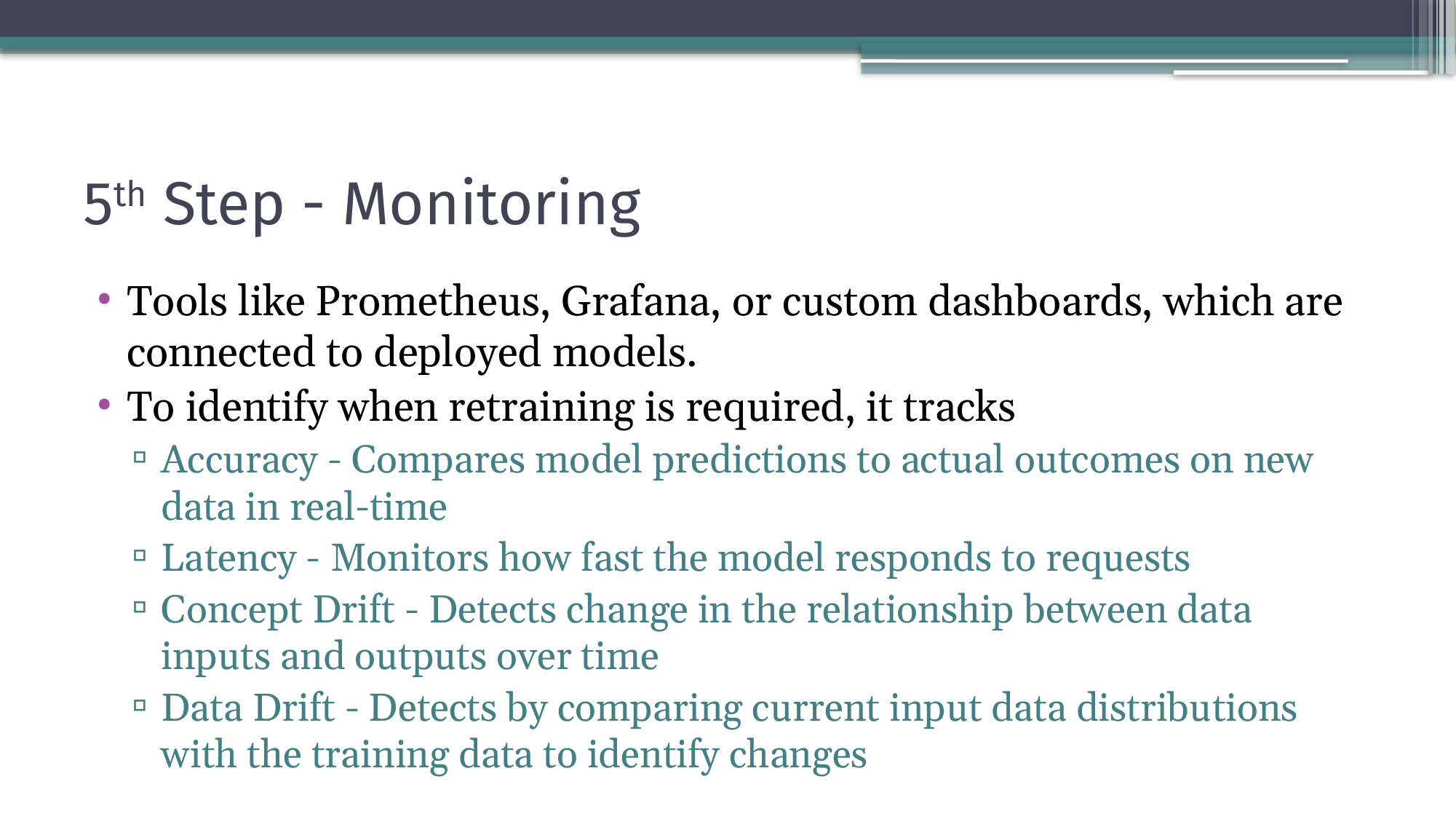

# 5th Step - Monitoring
Tools like Prometheus, Grafana, or custom dashboards, which are connected to deployed models.
To identify when retraining is required, it tracks
Accuracy - Compares model predictions to actual outcomes on new data in real-time
Latency - Monitors how fast the model responds to requests
Concept Drift - Detects change in the relationship between data inputs and outputs over time
Data Drift - Detects by comparing current input data distributions with the training data to identify changes